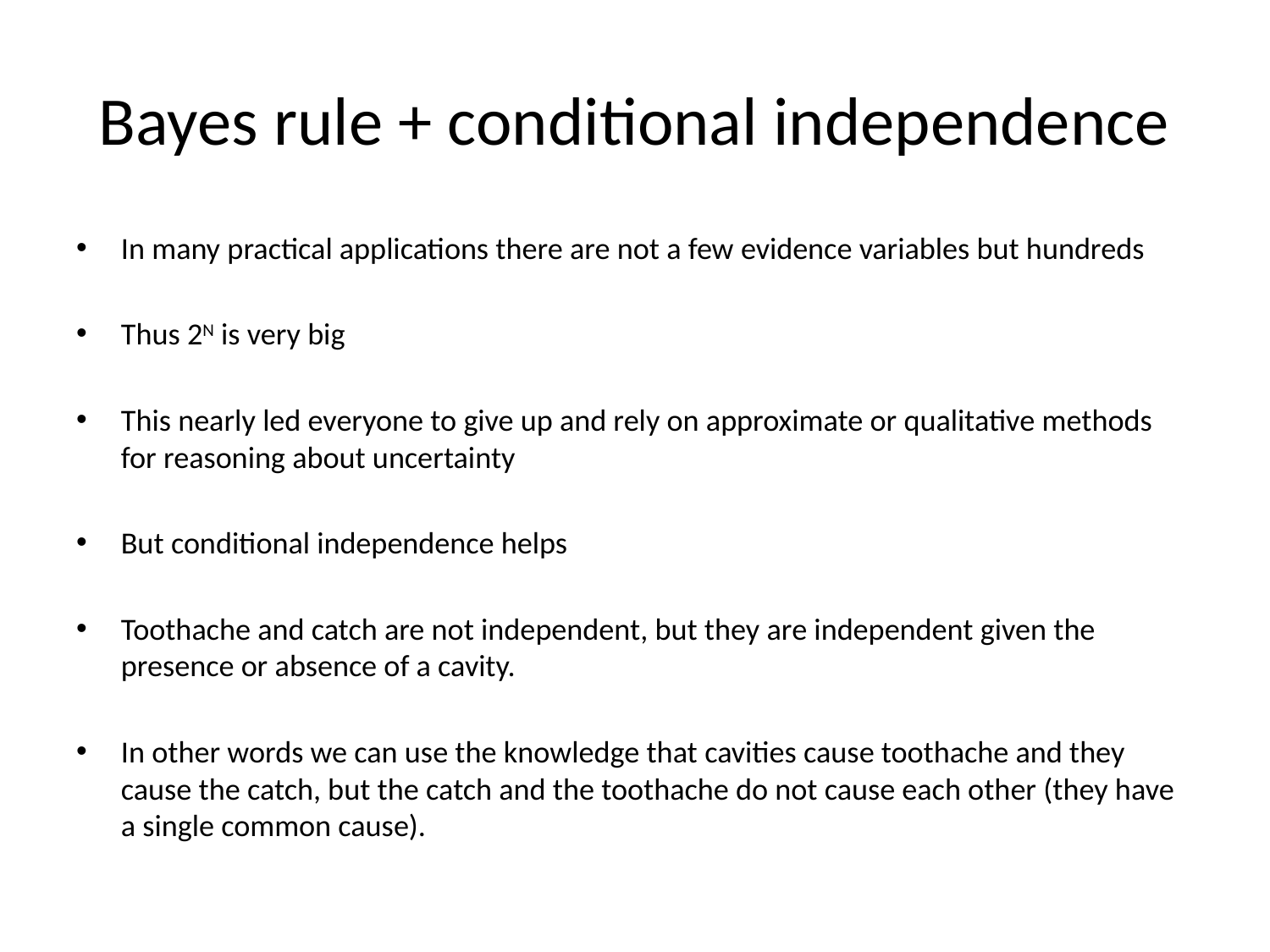

# Bayes rule + conditional independence
In many practical applications there are not a few evidence variables but hundreds

Thus 2N is very big

This nearly led everyone to give up and rely on approximate or qualitative methods for reasoning about uncertainty

But conditional independence helps

Toothache and catch are not independent, but they are independent given the presence or absence of a cavity.

In other words we can use the knowledge that cavities cause toothache and they cause the catch, but the catch and the toothache do not cause each other (they have a single common cause).